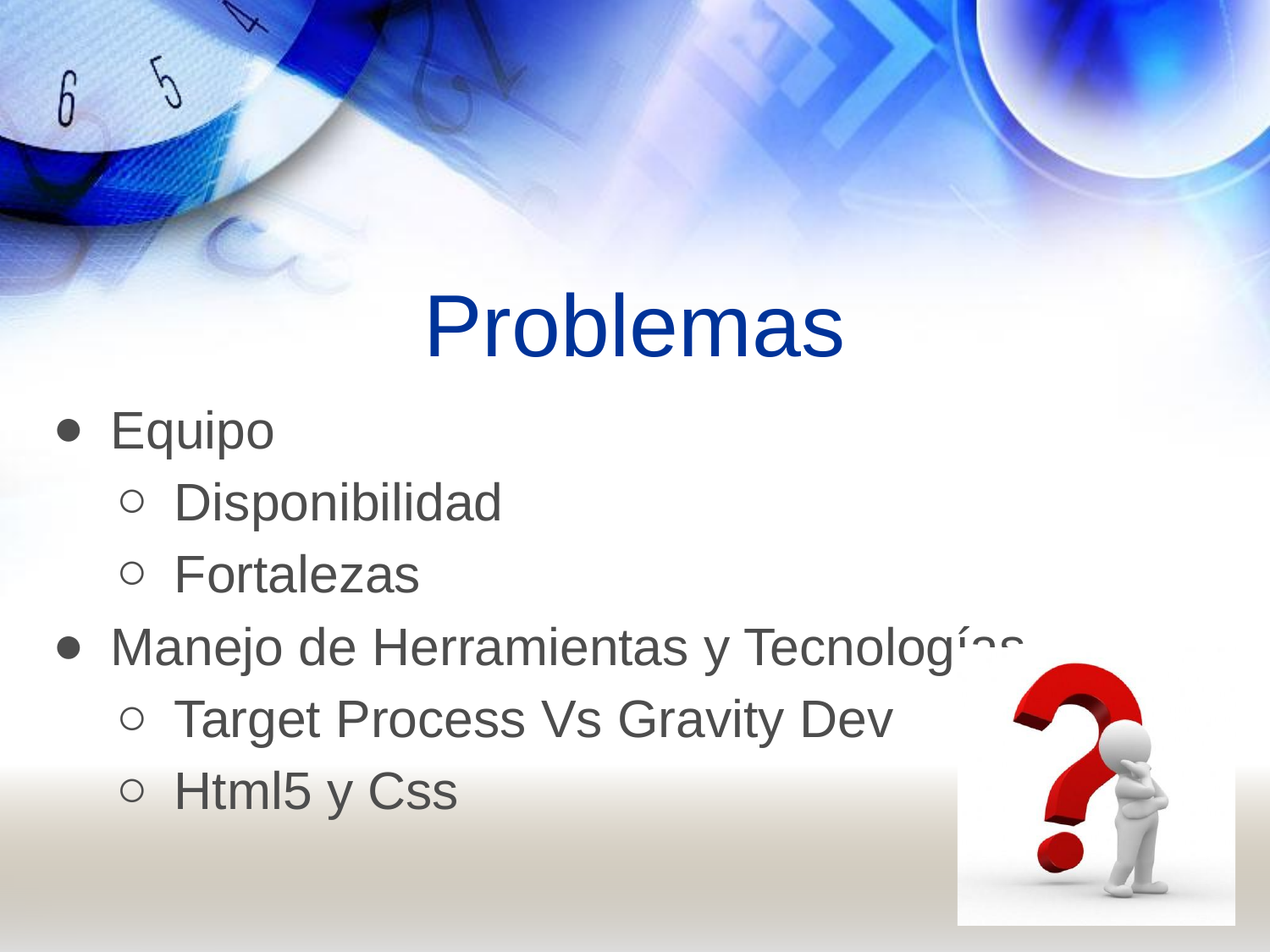

# Problemas
Equipo
Disponibilidad
Fortalezas
Manejo de Herramientas y Tecnologías
Target Process Vs Gravity Dev
Html5 y Css